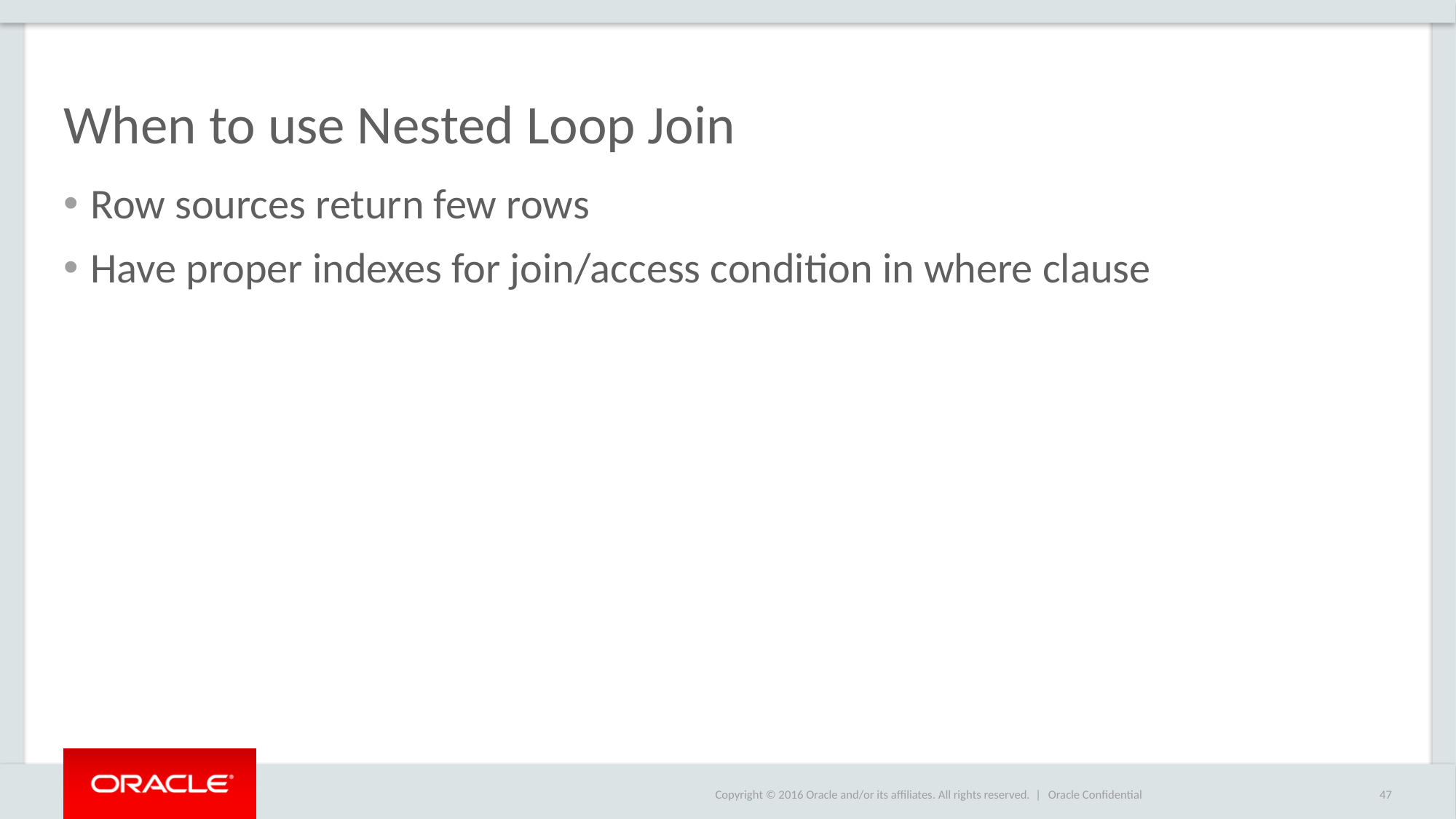

# When to use Nested Loop Join
Row sources return few rows
Have proper indexes for join/access condition in where clause

Oracle Confidential
47